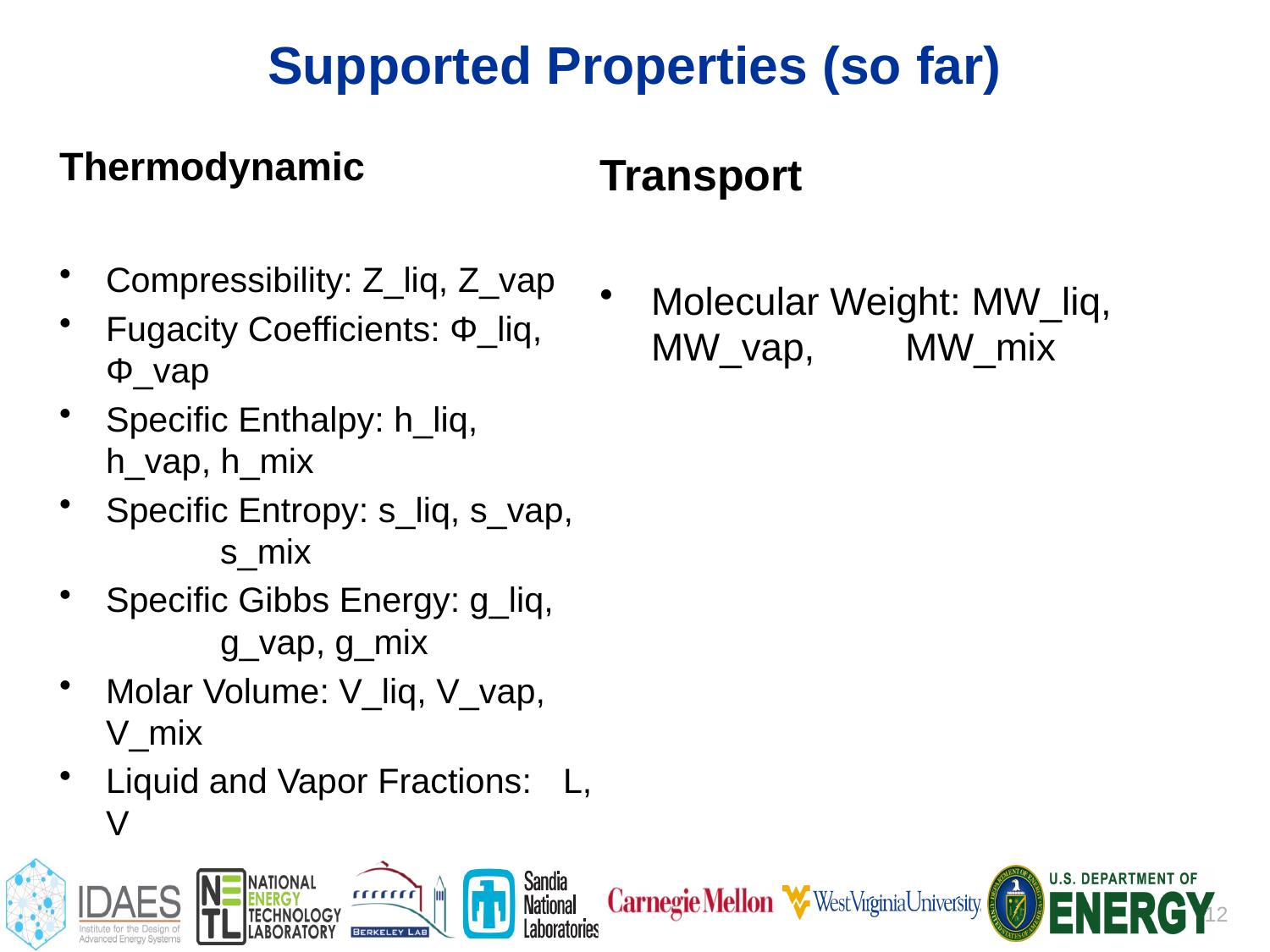

# Supported Properties (so far)
Thermodynamic

Compressibility: Z_liq, Z_vap
Fugacity Coefficients: Φ_liq, 	Φ_vap
Specific Enthalpy: h_liq, 	h_vap, h_mix
Specific Entropy: s_liq, s_vap, 	s_mix
Specific Gibbs Energy: g_liq, 	g_vap, g_mix
Molar Volume: V_liq, V_vap, 	V_mix
Liquid and Vapor Fractions: 	L, V

Transport

Molecular Weight: MW_liq, MW_vap, 	MW_mix
12